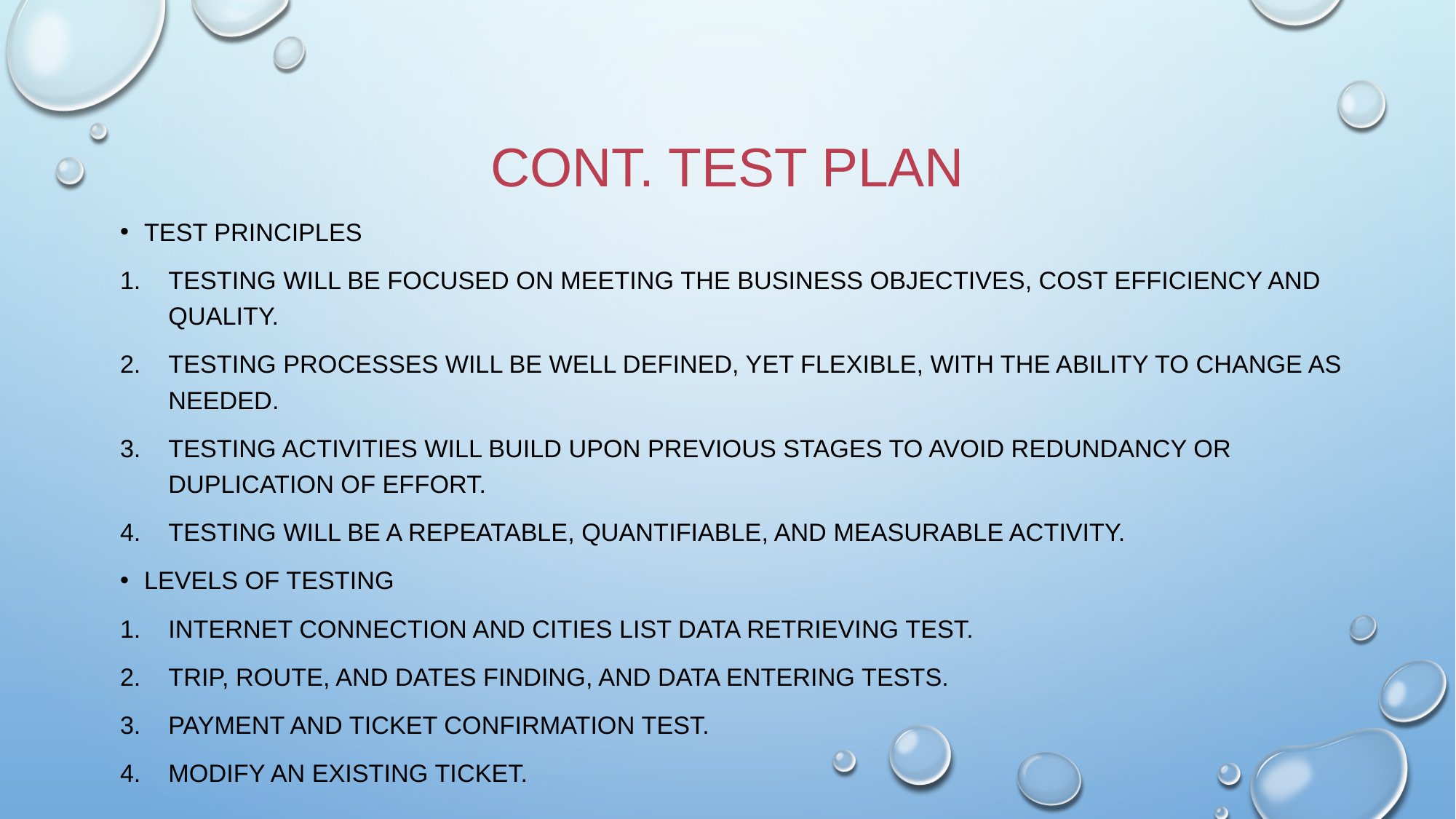

# Cont. Test plan
Test Principles
Testing will be focused on meeting the business objectives, cost efficiency and quality.
Testing processes will be well defined, yet flexible, with the ability to change as needed.
Testing activities will build upon previous stages to avoid redundancy or duplication of effort.
Testing will be a repeatable, quantifiable, and measurable activity.
Levels of testing
Internet connection and cities list Data retrieving test.
Trip, Route, and Dates finding, and Data entering tests.
Payment and Ticket confirmation test.
Modify an existing ticket.